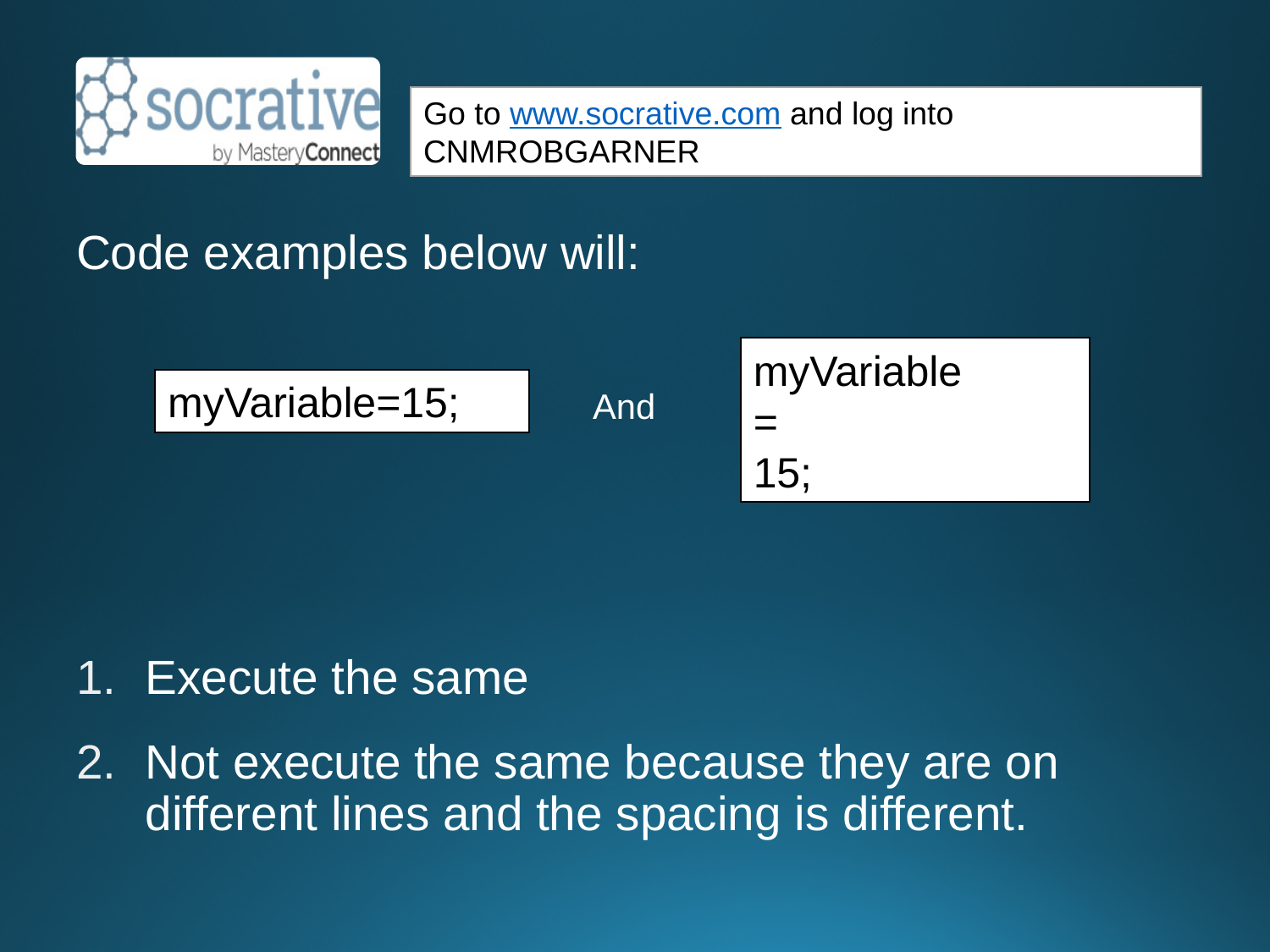

Code examples below will:

Execute the same
Not execute the same because they are on different lines and the spacing is different.
myVariable
=
15;
myVariable=15;
And